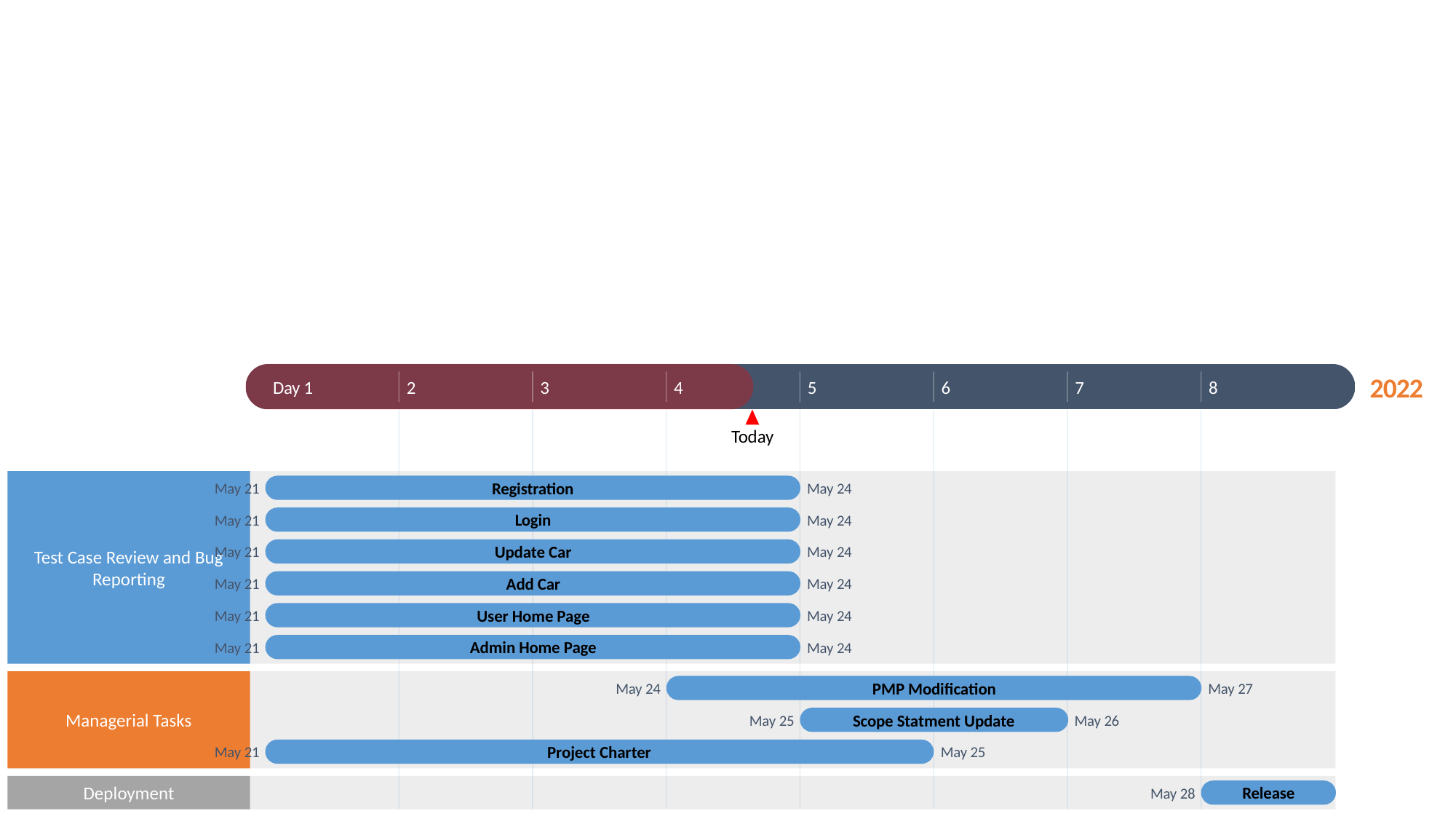

2 days
2 days
2 days
2 days
2 days
2 days
4 days
2 days
3 days
0 days
2022

2022
Day 1
2
3
4
5
6
7
8

Today

Registration
May 21
May 24

Login
May 21
May 24

Update Car
May 21
May 24
Test Case Review and Bug Reporting

Add Car
May 21
May 24

User Home Page
May 21
May 24

Admin Home Page
May 21
May 24

PMP Modification
May 24
May 27

Managerial Tasks
Scope Statment Update
May 25
May 26

Project Charter
May 21
May 25

Deployment
Release
May 28